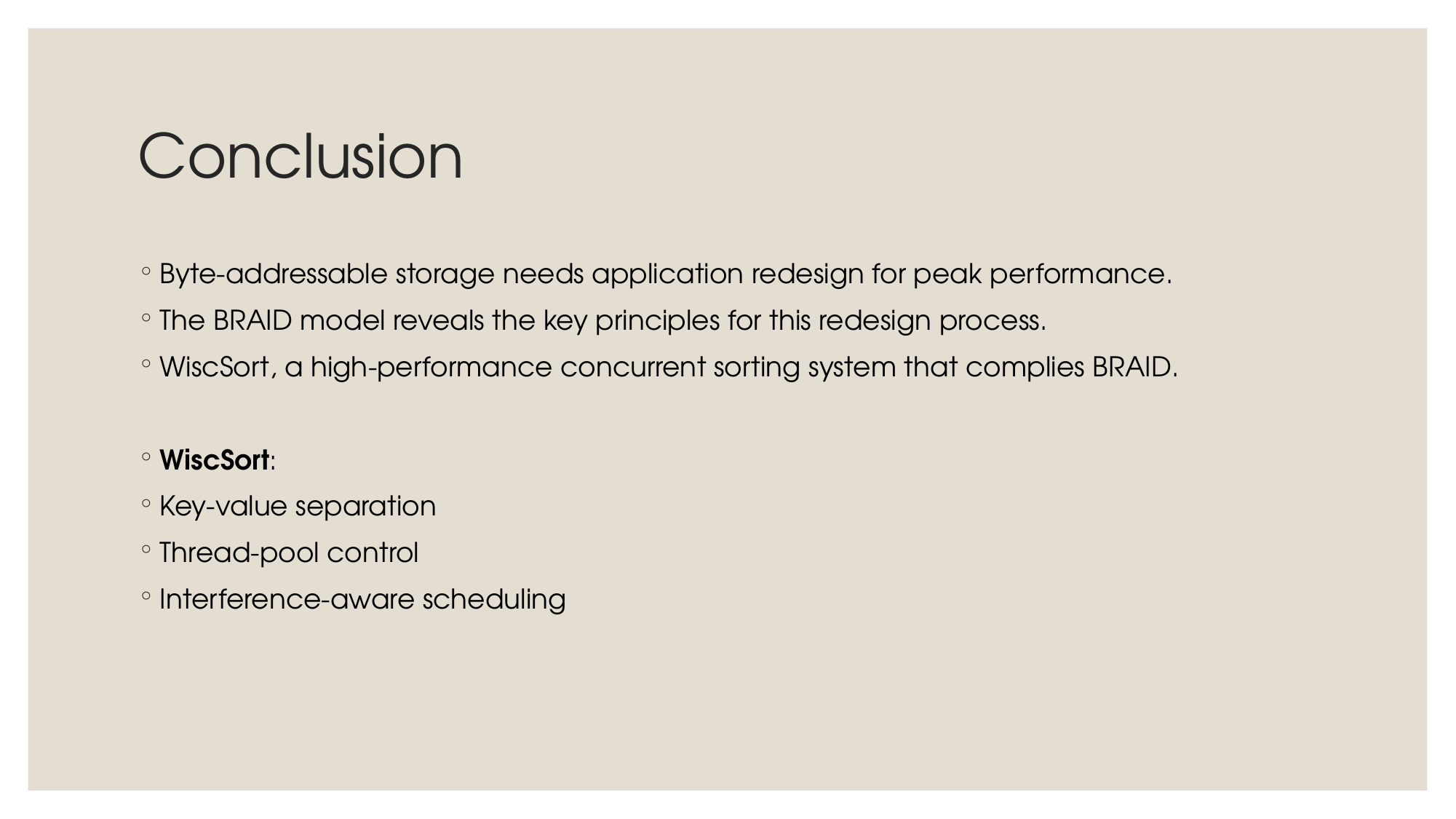

# Conclusion
Byte-addressable storage needs application redesign for peak performance.
The BRAID model reveals the key principles for this redesign process.
WiscSort, a high-performance concurrent sorting system that complies BRAID.

WiscSort:
Key-value separation
Thread-pool control
Interference-aware scheduling